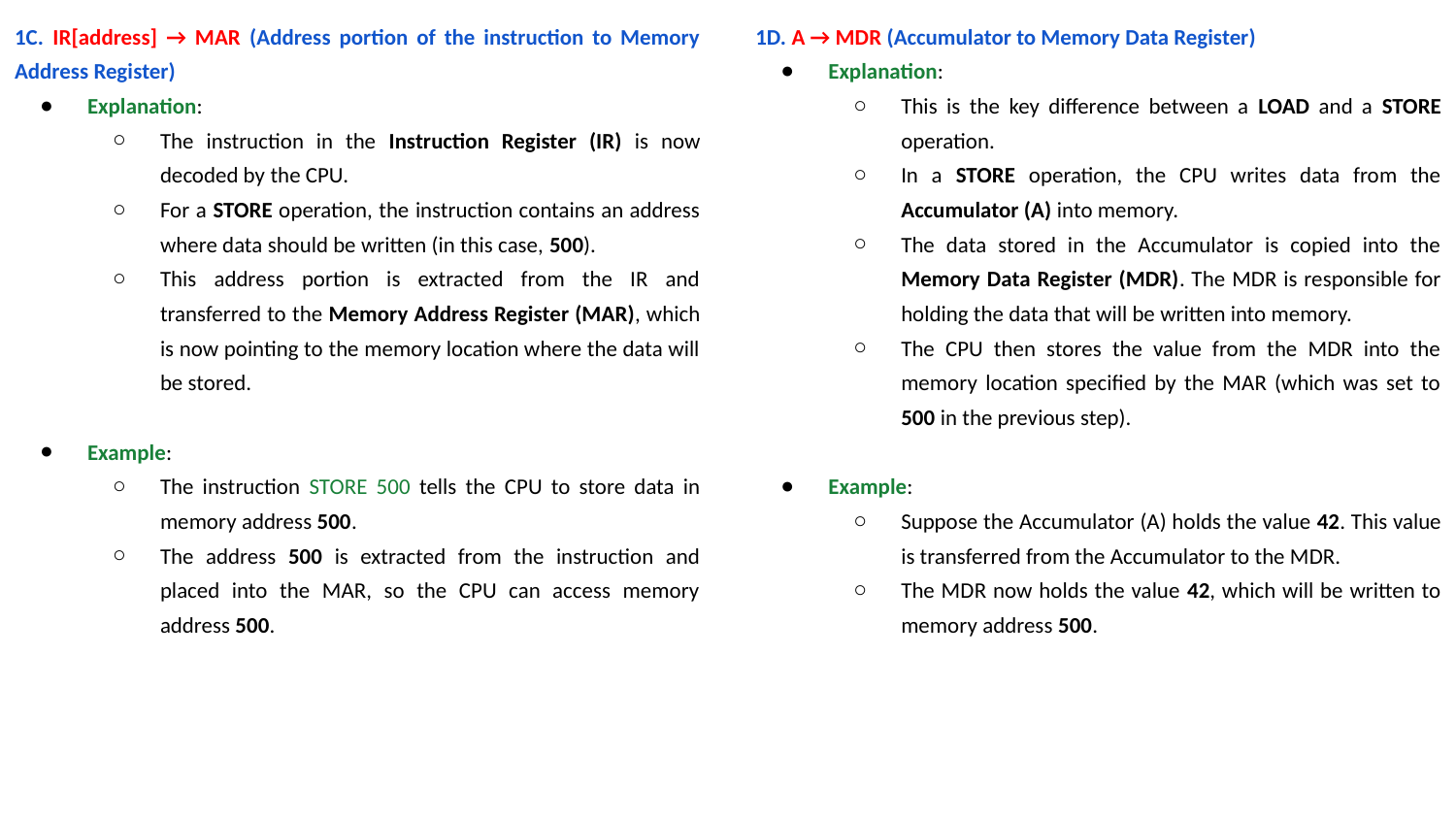

1D. A → MDR (Accumulator to Memory Data Register)
Explanation:
This is the key difference between a LOAD and a STORE operation.
In a STORE operation, the CPU writes data from the Accumulator (A) into memory.
The data stored in the Accumulator is copied into the Memory Data Register (MDR). The MDR is responsible for holding the data that will be written into memory.
The CPU then stores the value from the MDR into the memory location specified by the MAR (which was set to 500 in the previous step).

Example:
Suppose the Accumulator (A) holds the value 42. This value is transferred from the Accumulator to the MDR.
The MDR now holds the value 42, which will be written to memory address 500.
1C. IR[address] → MAR (Address portion of the instruction to Memory Address Register)
Explanation:
The instruction in the Instruction Register (IR) is now decoded by the CPU.
For a STORE operation, the instruction contains an address where data should be written (in this case, 500).
This address portion is extracted from the IR and transferred to the Memory Address Register (MAR), which is now pointing to the memory location where the data will be stored.

Example:
The instruction STORE 500 tells the CPU to store data in memory address 500.
The address 500 is extracted from the instruction and placed into the MAR, so the CPU can access memory address 500.